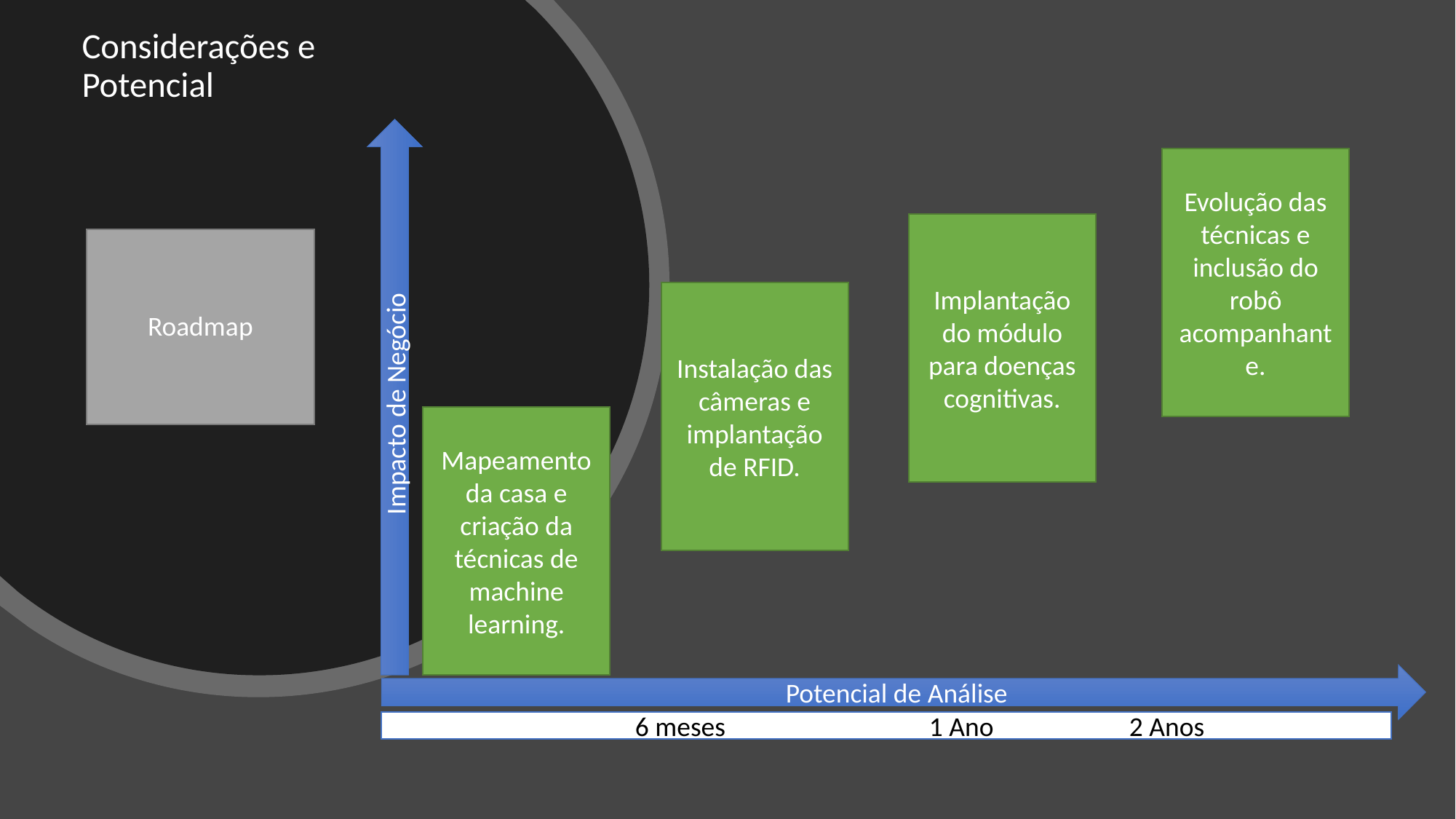

Considerações e Potencial
Evolução das técnicas e inclusão do robô acompanhante.
Implantação do módulo para doenças cognitivas.
Roadmap
Instalação das câmeras e implantação de RFID.
Impacto de Negócio
Mapeamento da casa e criação da técnicas de machine learning.
Potencial de Análise
                      6 meses                                 1 Ano                      2 Anos